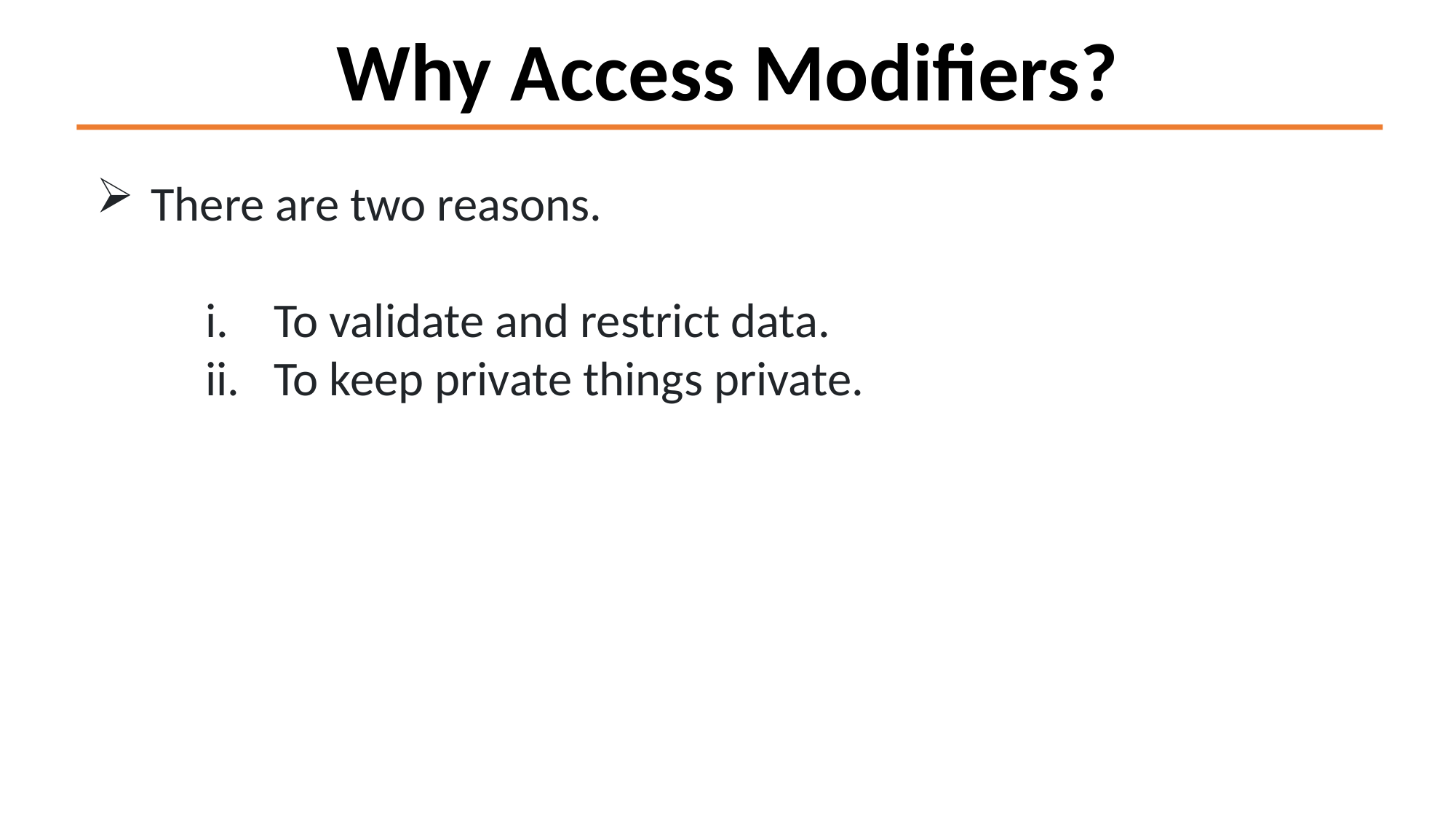

Why Access Modifiers?

There are two reasons.

To validate and restrict data.
To keep private things private.